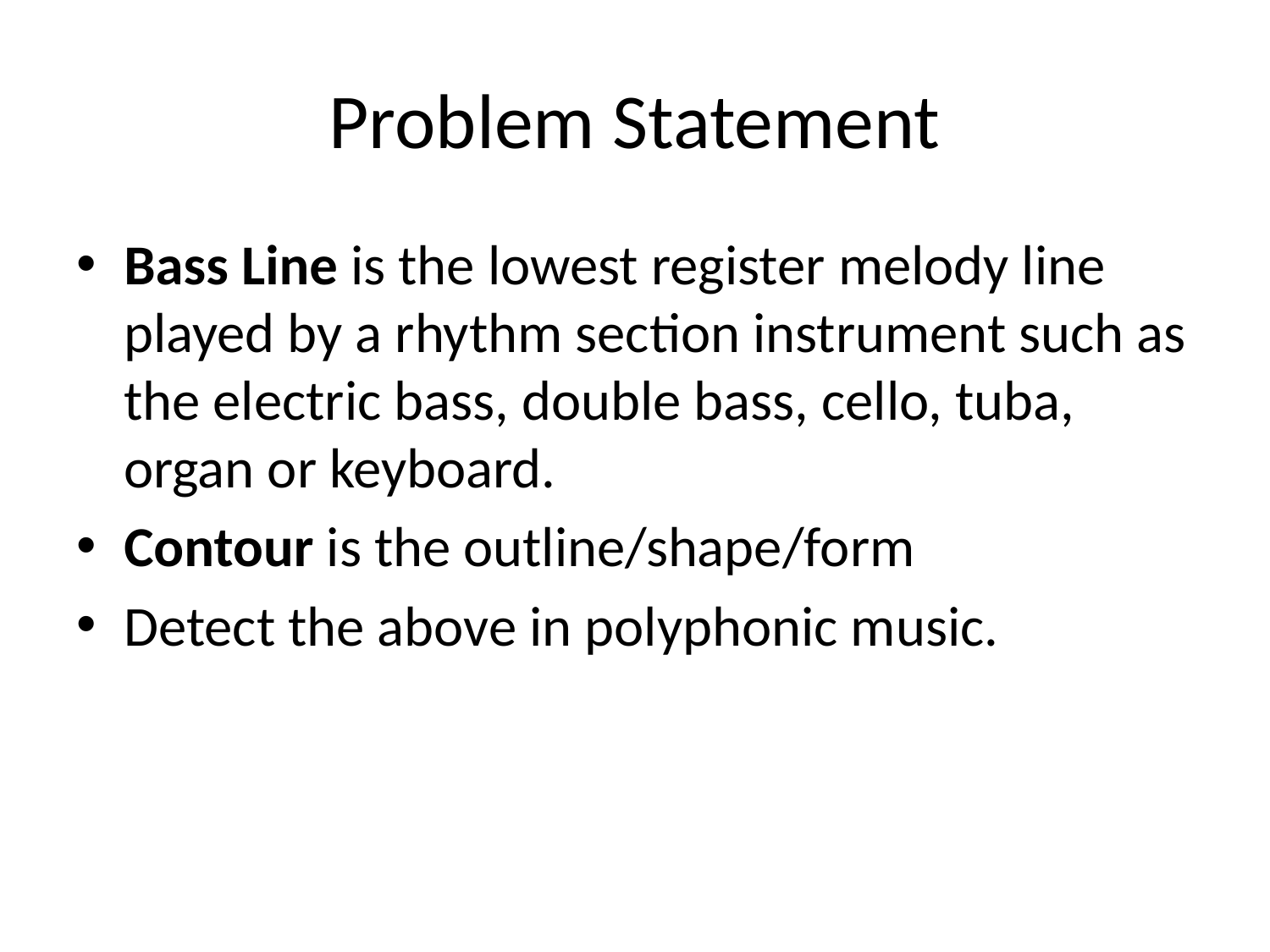

# Problem Statement
Bass Line is the lowest register melody line played by a rhythm section instrument such as the electric bass, double bass, cello, tuba, organ or keyboard.
Contour is the outline/shape/form
Detect the above in polyphonic music.